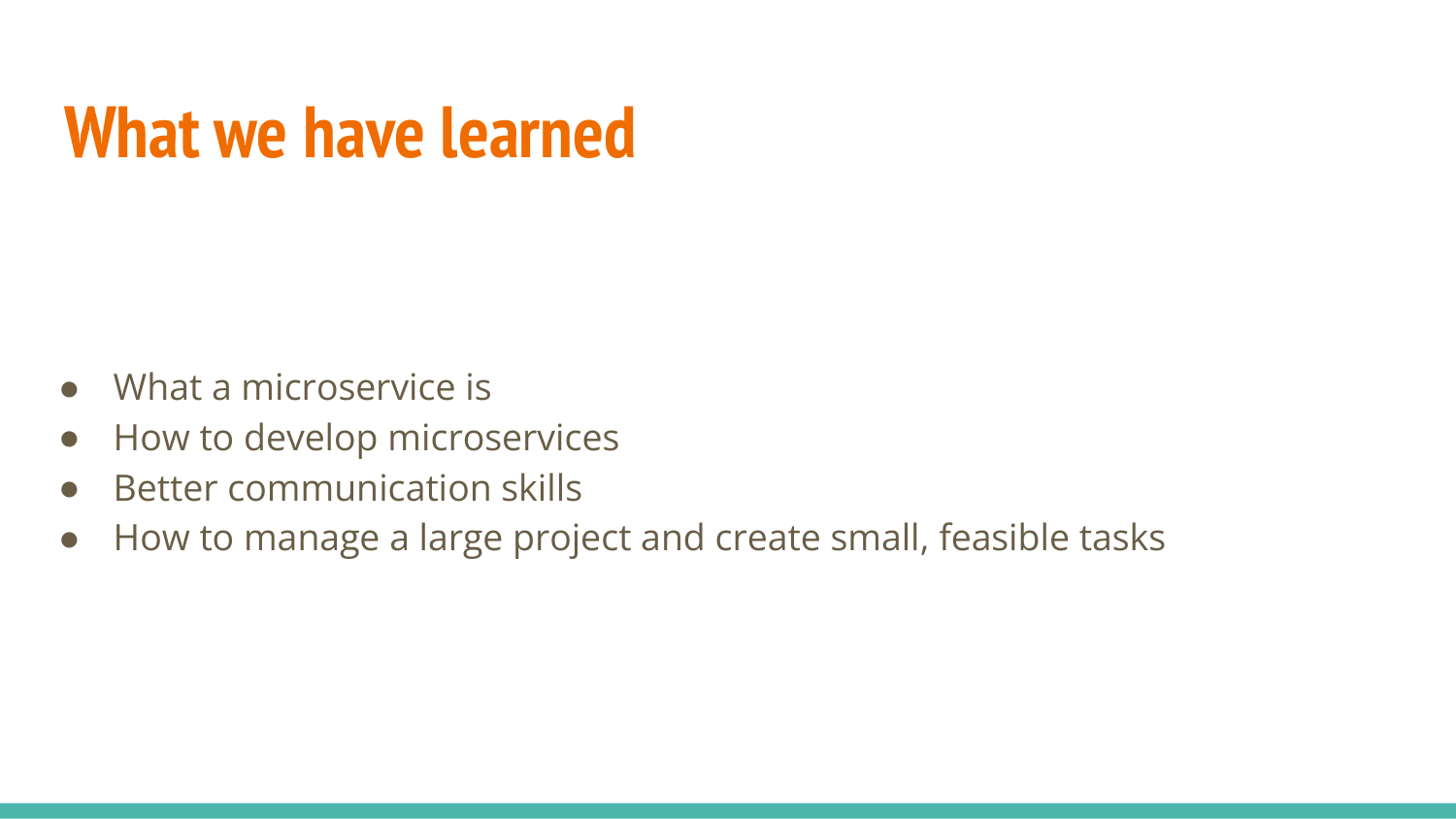

# What we have learned
What a microservice is
How to develop microservices
Better communication skills
How to manage a large project and create small, feasible tasks